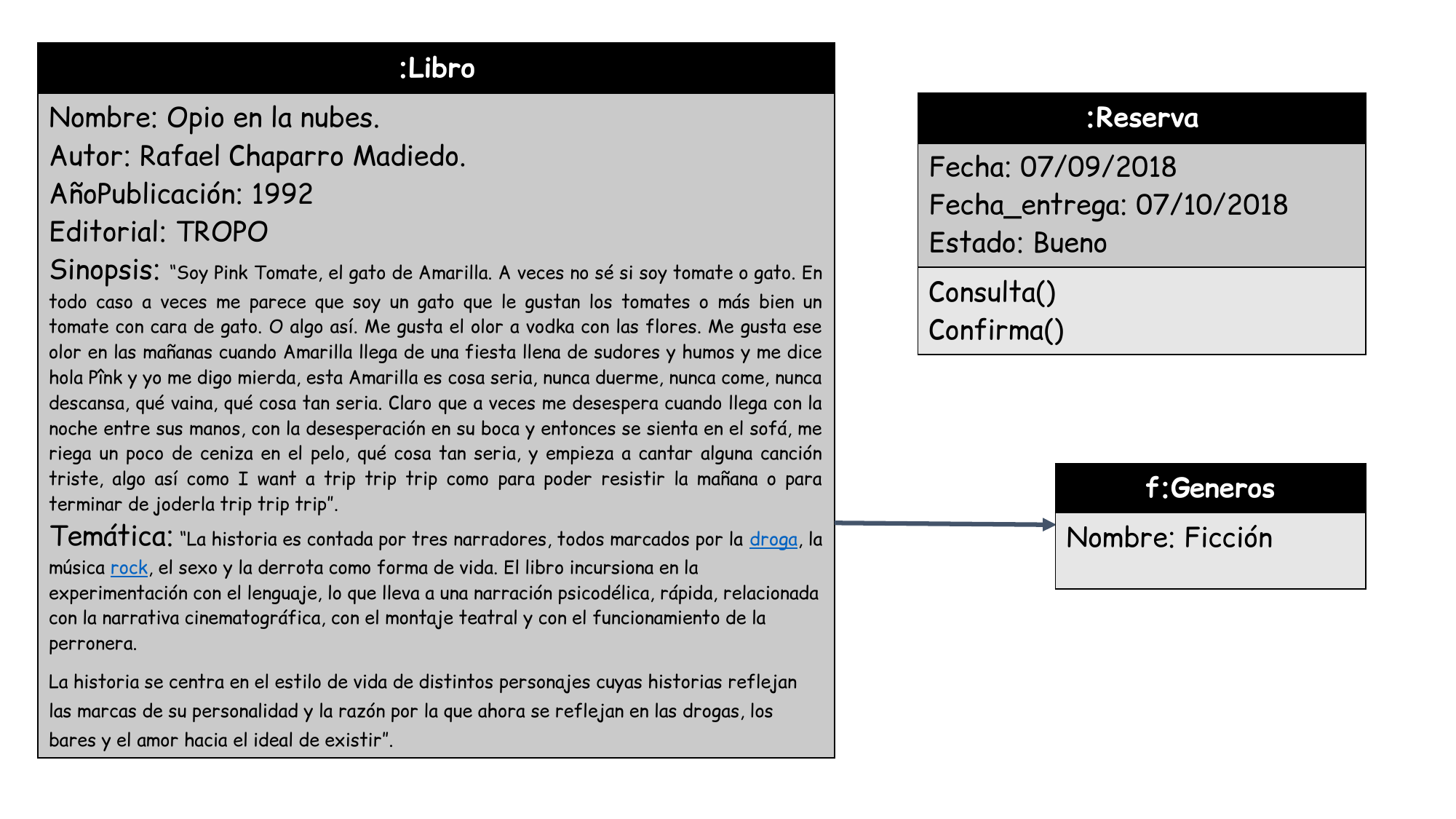

| :Libro |
| --- |
| Nombre: Opio en la nubes. Autor: Rafael Chaparro Madiedo. AñoPublicación: 1992 Editorial: TROPO Sinopsis: “Soy Pink Tomate, el gato de Amarilla. A veces no sé si soy tomate o gato. En todo caso a veces me parece que soy un gato que le gustan los tomates o más bien un tomate con cara de gato. O algo así. Me gusta el olor a vodka con las flores. Me gusta ese olor en las mañanas cuando Amarilla llega de una fiesta llena de sudores y humos y me dice hola Pînk y yo me digo mierda, esta Amarilla es cosa seria, nunca duerme, nunca come, nunca descansa, qué vaina, qué cosa tan seria. Claro que a veces me desespera cuando llega con la noche entre sus manos, con la desesperación en su boca y entonces se sienta en el sofá, me riega un poco de ceniza en el pelo, qué cosa tan seria, y empieza a cantar alguna canción triste, algo así como I want a trip trip trip como para poder resistir la mañana o para terminar de joderla trip trip trip”. Temática: “La historia es contada por tres narradores, todos marcados por la droga, la música rock, el sexo y la derrota como forma de vida. El libro incursiona en la experimentación con el lenguaje, lo que lleva a una narración psicodélica, rápida, relacionada con la narrativa cinematográfica, con el montaje teatral y con el funcionamiento de la perronera. La historia se centra en el estilo de vida de distintos personajes cuyas historias reflejan las marcas de su personalidad y la razón por la que ahora se reflejan en las drogas, los bares y el amor hacia el ideal de existir”. |
| :Reserva |
| --- |
| Fecha: 07/09/2018 Fecha\_entrega: 07/10/2018 Estado: Bueno |
| Consulta() Confirma() |
| f:Generos |
| --- |
| Nombre: Ficción |